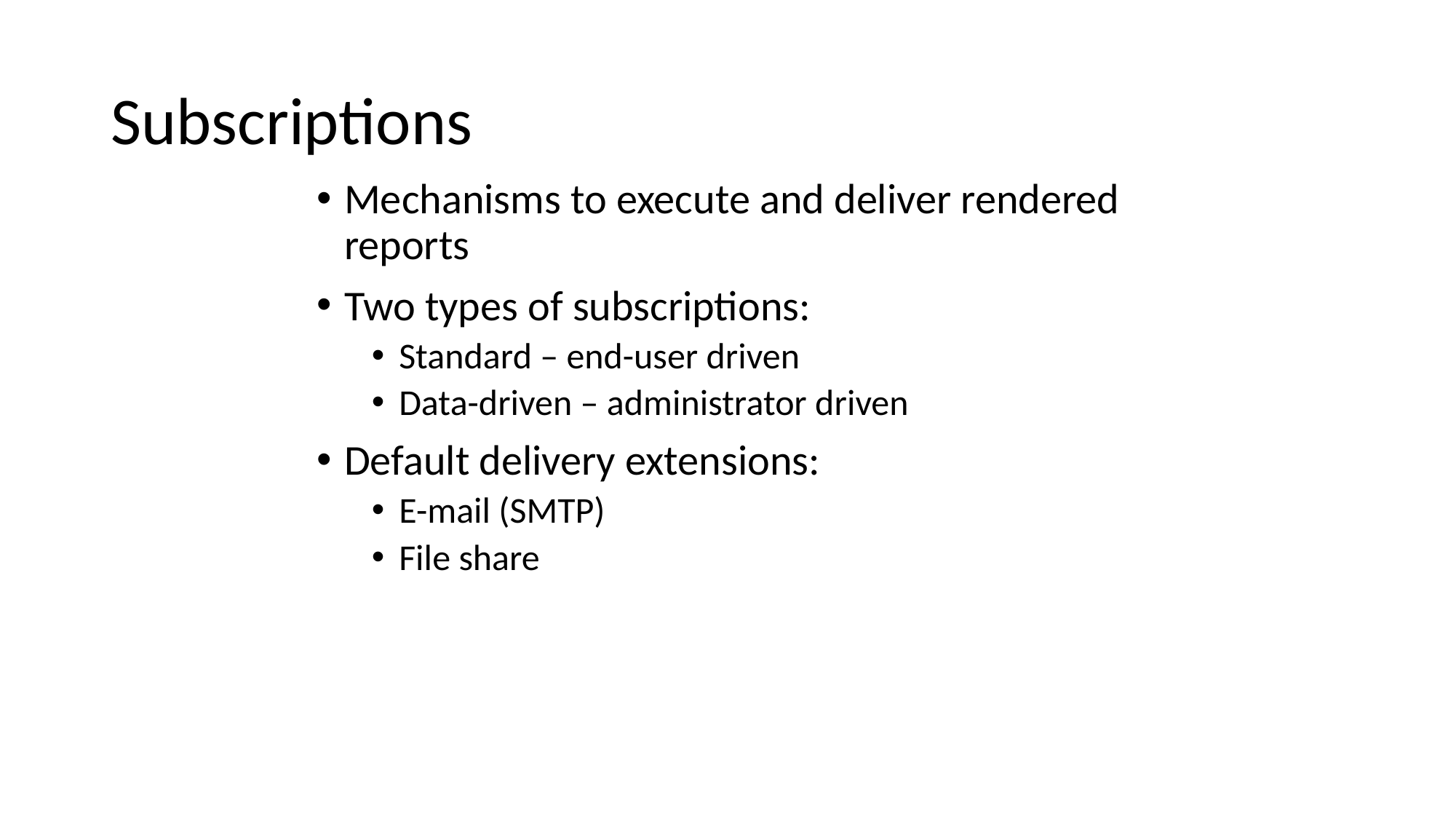

# Subscriptions
Mechanisms to execute and deliver rendered reports
Two types of subscriptions:
Standard – end-user driven
Data-driven – administrator driven
Default delivery extensions:
E-mail (SMTP)
File share